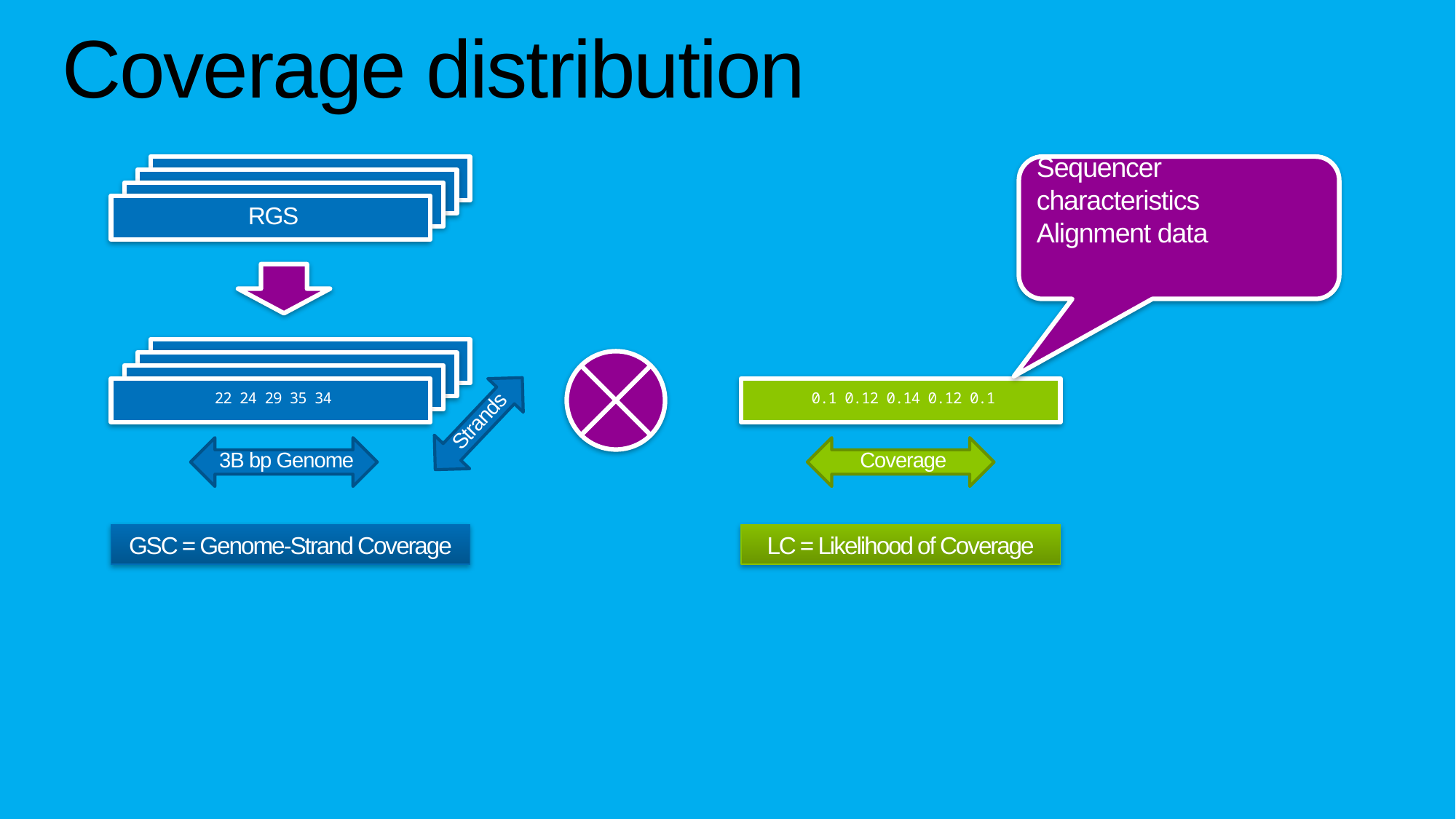

# Coverage distribution

Assembly
Sequencer characteristics
Alignment data

Assembly
RGS

Assembly

Assembly
22 24 29 35 34
0.1 0.12 0.14 0.12 0.1
Strands
3B bp Genome
Coverage
GSC = Genome-Strand Coverage
LC = Likelihood of Coverage